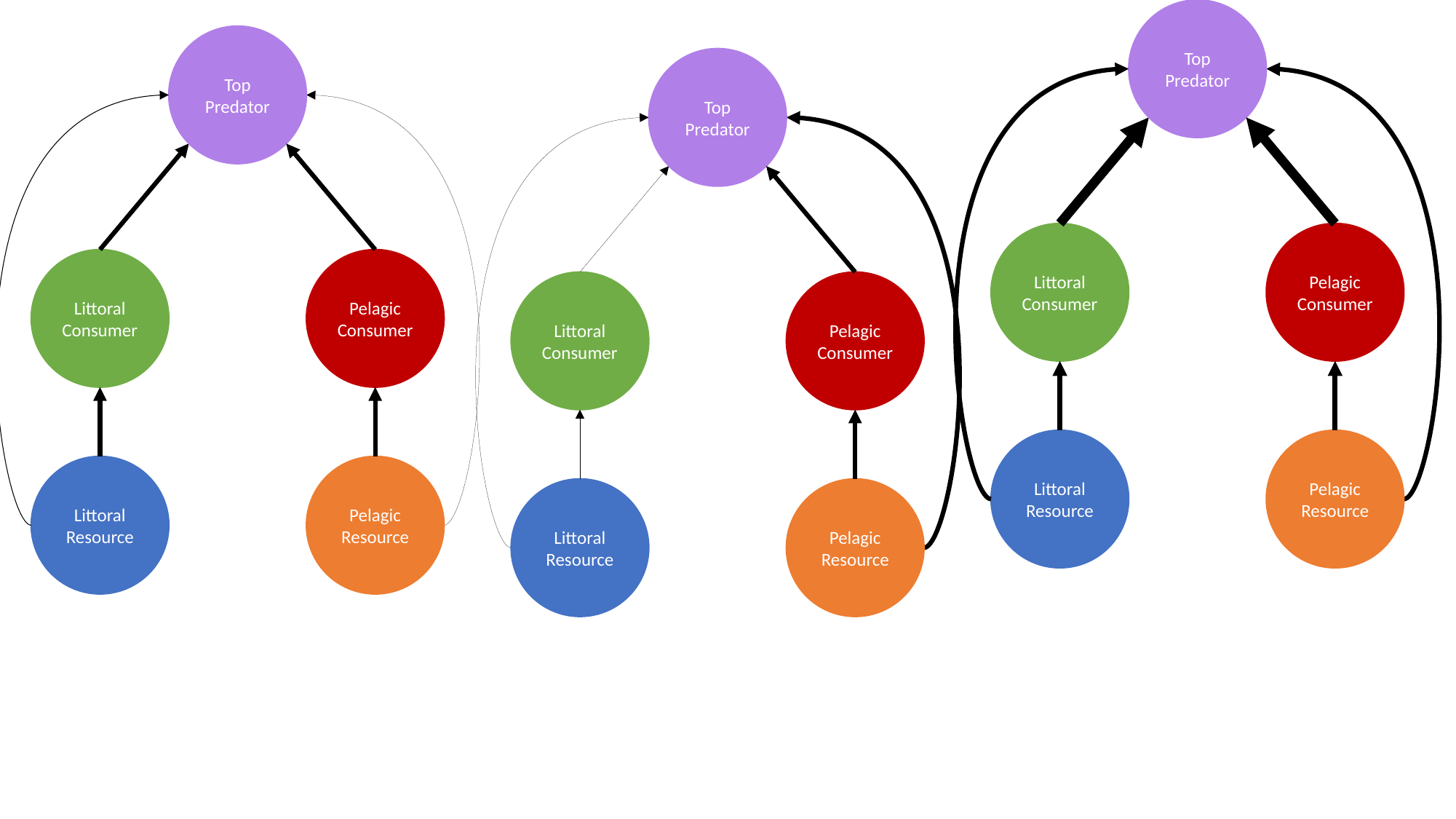

Top Predator
Top Predator
Top Predator
Littoral
Consumer
Pelagic
Consumer
Littoral
Consumer
Pelagic
Consumer
Littoral
Consumer
Pelagic
Consumer
Littoral Resource
Pelagic Resource
Littoral Resource
Pelagic Resource
Littoral Resource
Pelagic Resource